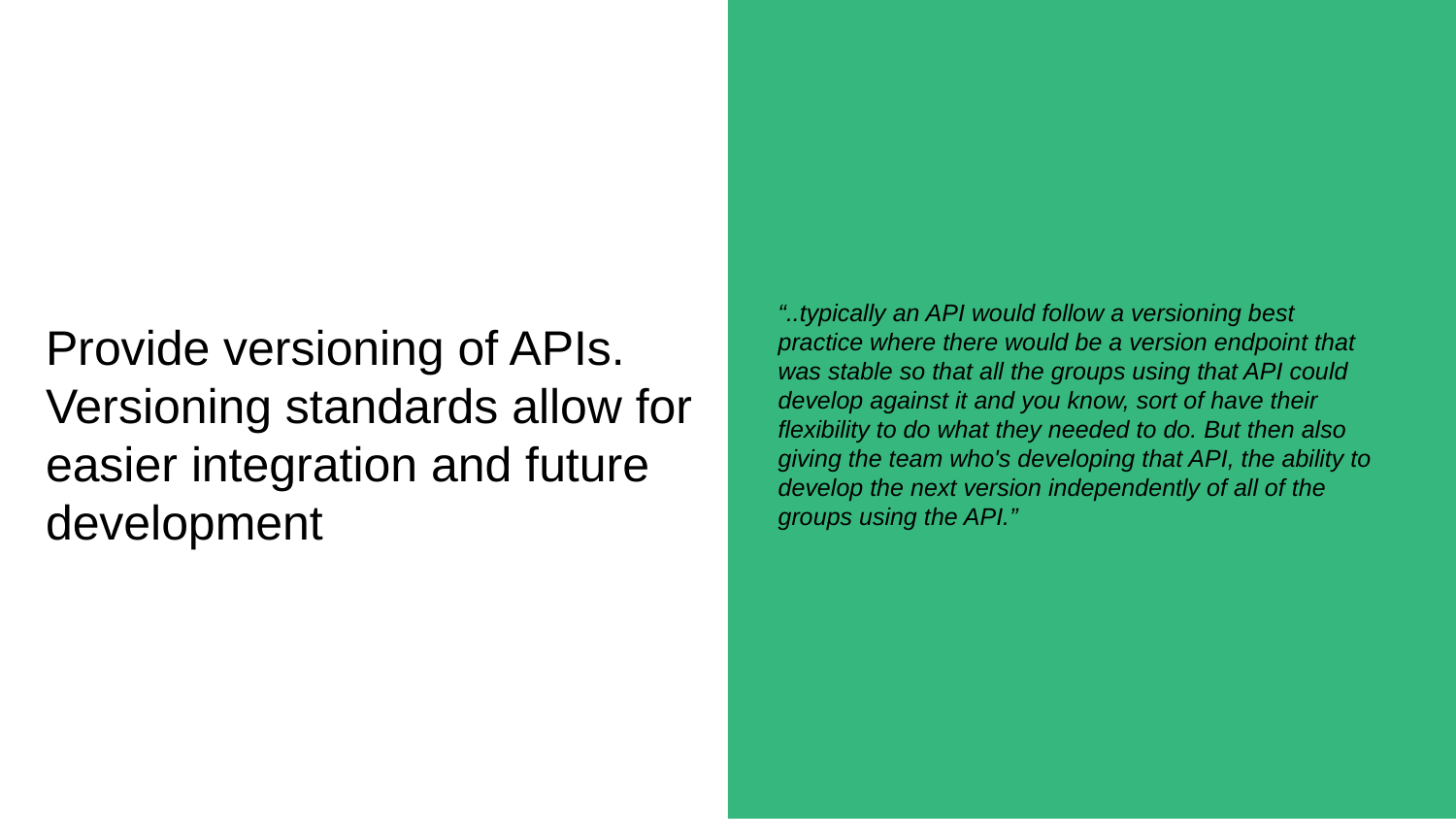

# Provide versioning of APIs.
Versioning standards allow for easier integration and future development

“..typically an API would follow a versioning best practice where there would be a version endpoint that was stable so that all the groups using that API could develop against it and you know, sort of have their flexibility to do what they needed to do. But then also giving the team who's developing that API, the ability to develop the next version independently of all of the groups using the API.”